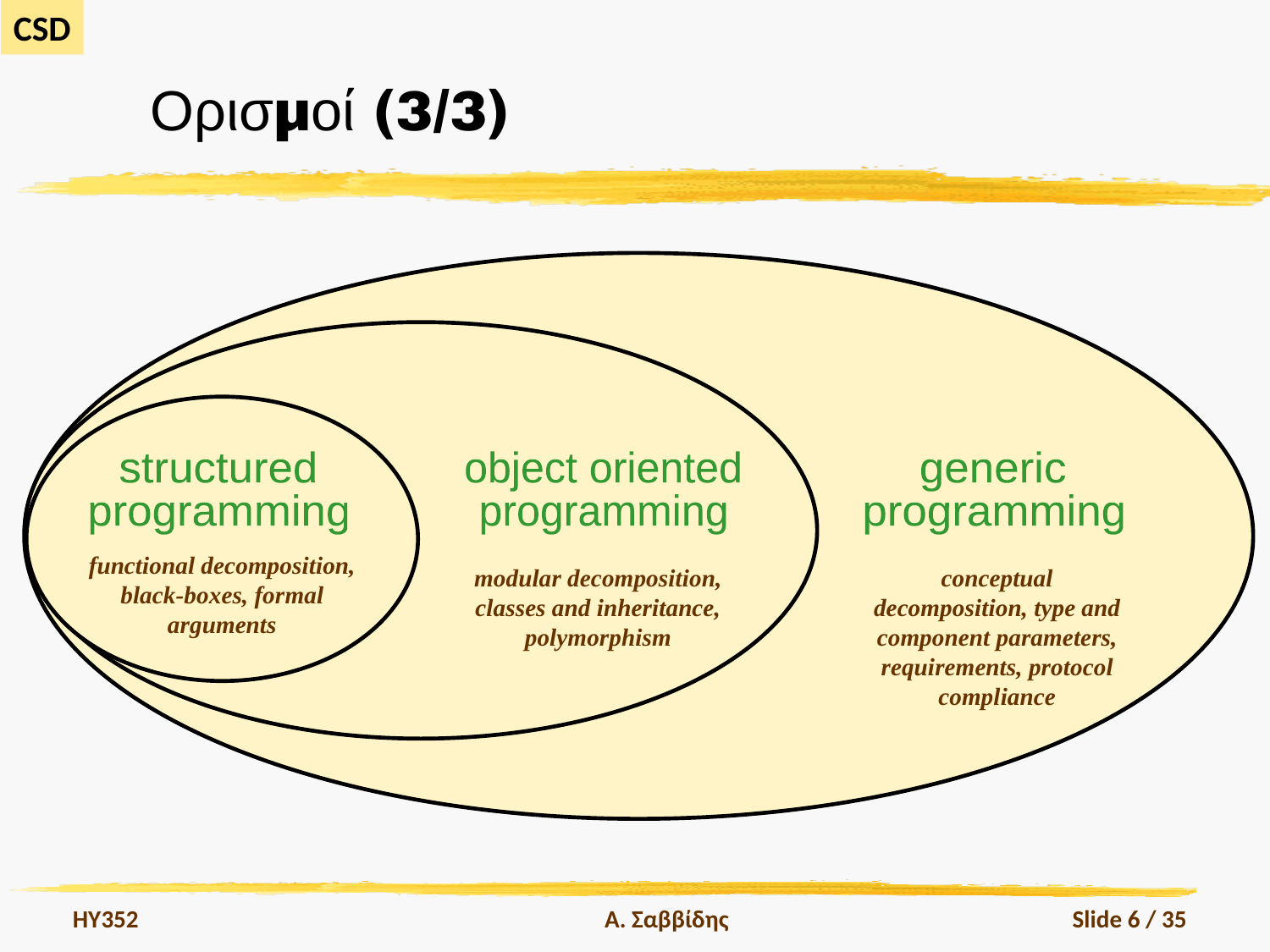

# Ορισμοί (3/3)

structured
programming
functional decomposition, black-boxes, formal arguments
object oriented
programming
modular decomposition, classes and inheritance, polymorphism
generic
programming
conceptual decomposition, type and component parameters, requirements, protocol compliance
HY352
Α. Σαββίδης
Slide 6 / 35